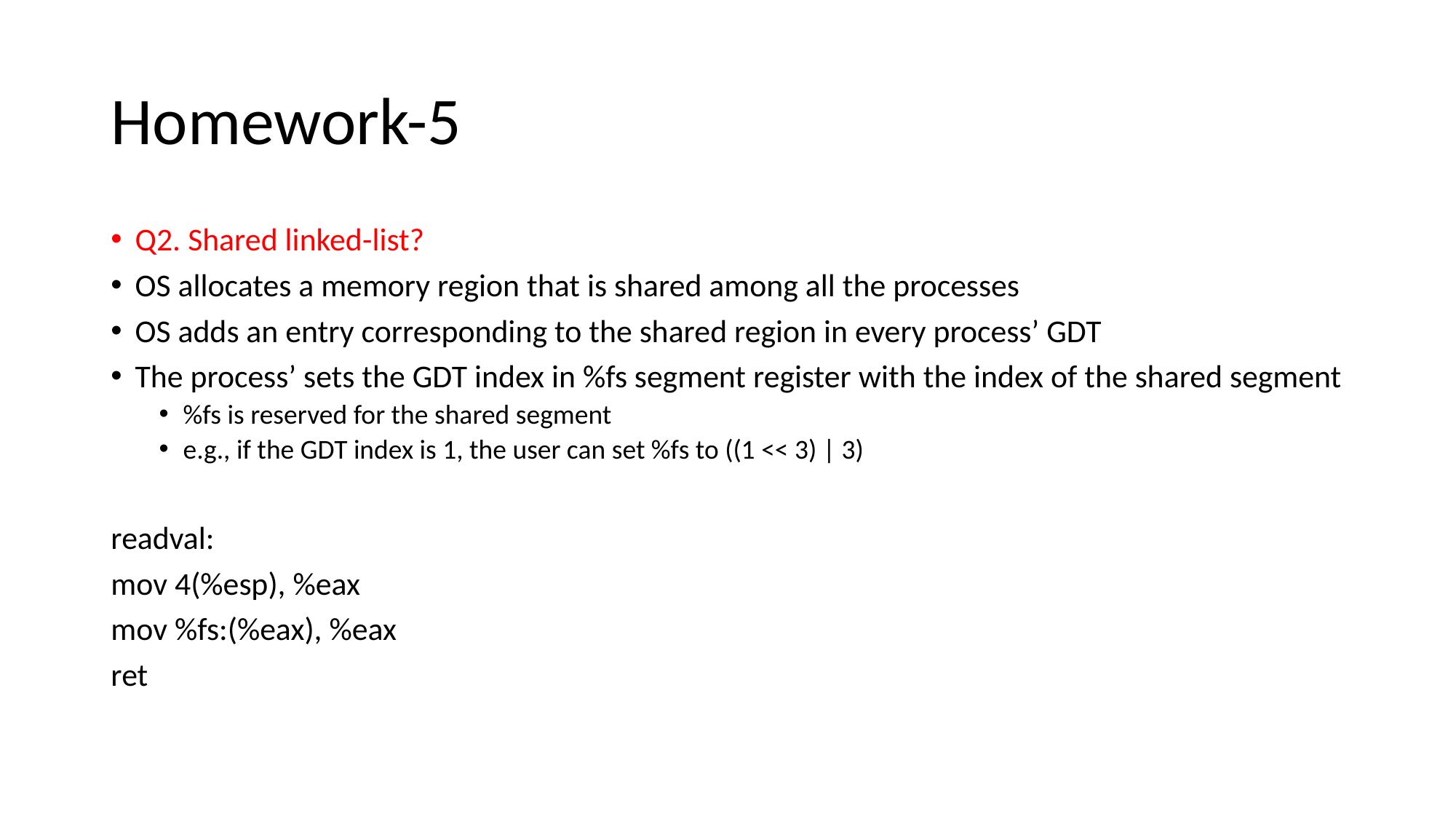

# Homework-5
Q2. Shared linked-list?
OS allocates a memory region that is shared among all the processes
OS adds an entry corresponding to the shared region in every process’ GDT
The process’ sets the GDT index in %fs segment register with the index of the shared segment
%fs is reserved for the shared segment
e.g., if the GDT index is 1, the user can set %fs to ((1 << 3) | 3)

readval:
mov 4(%esp), %eax
mov %fs:(%eax), %eax
ret